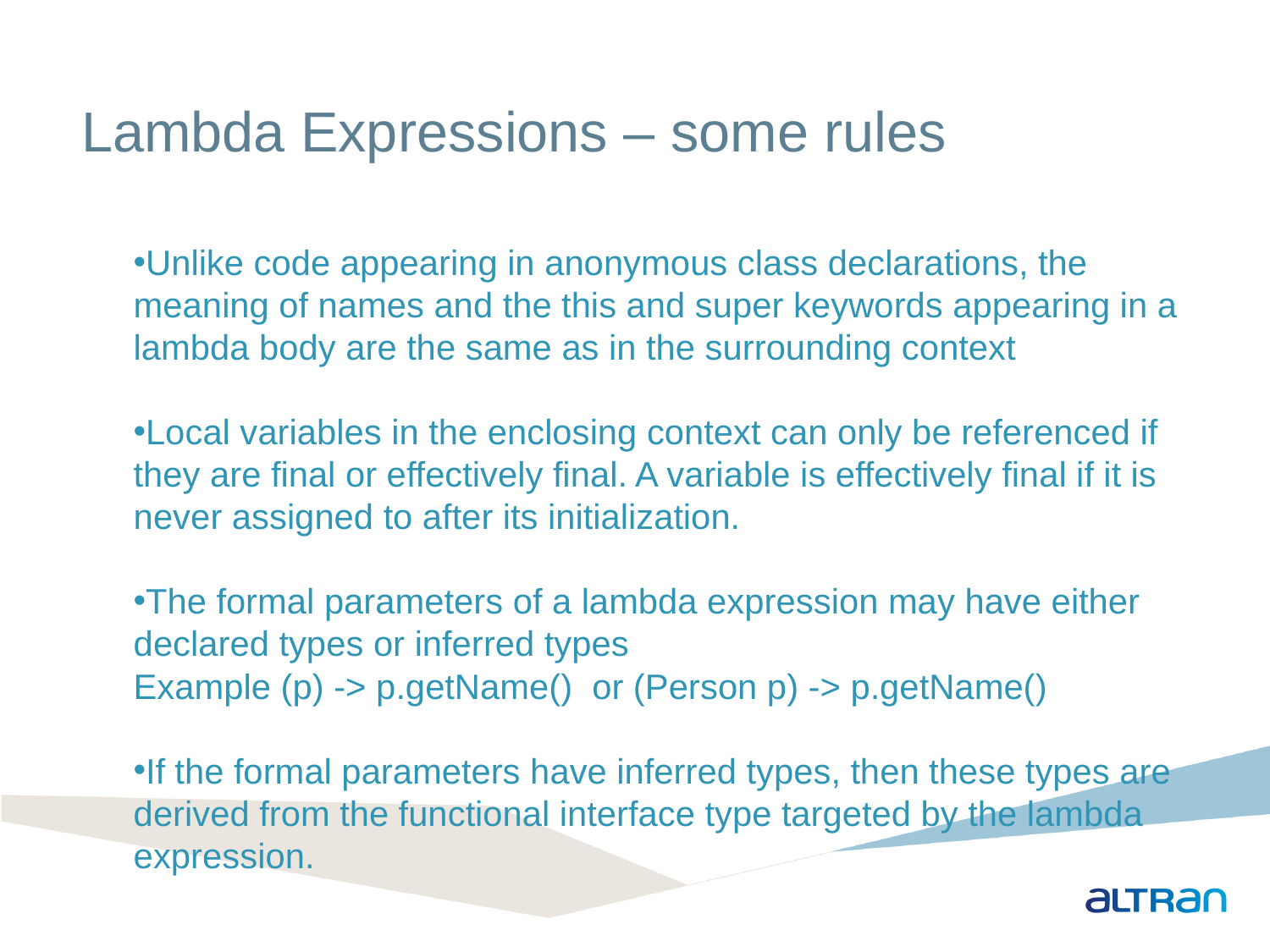

Lambda Expressions – some rules

Unlike code appearing in anonymous class declarations, the meaning of names and the this and super keywords appearing in a lambda body are the same as in the surrounding context

Local variables in the enclosing context can only be referenced if they are final or effectively final. A variable is effectively final if it is never assigned to after its initialization.

The formal parameters of a lambda expression may have either declared types or inferred types
Example (p) -> p.getName()  or (Person p) -> p.getName()

If the formal parameters have inferred types, then these types are derived from the functional interface type targeted by the lambda expression.